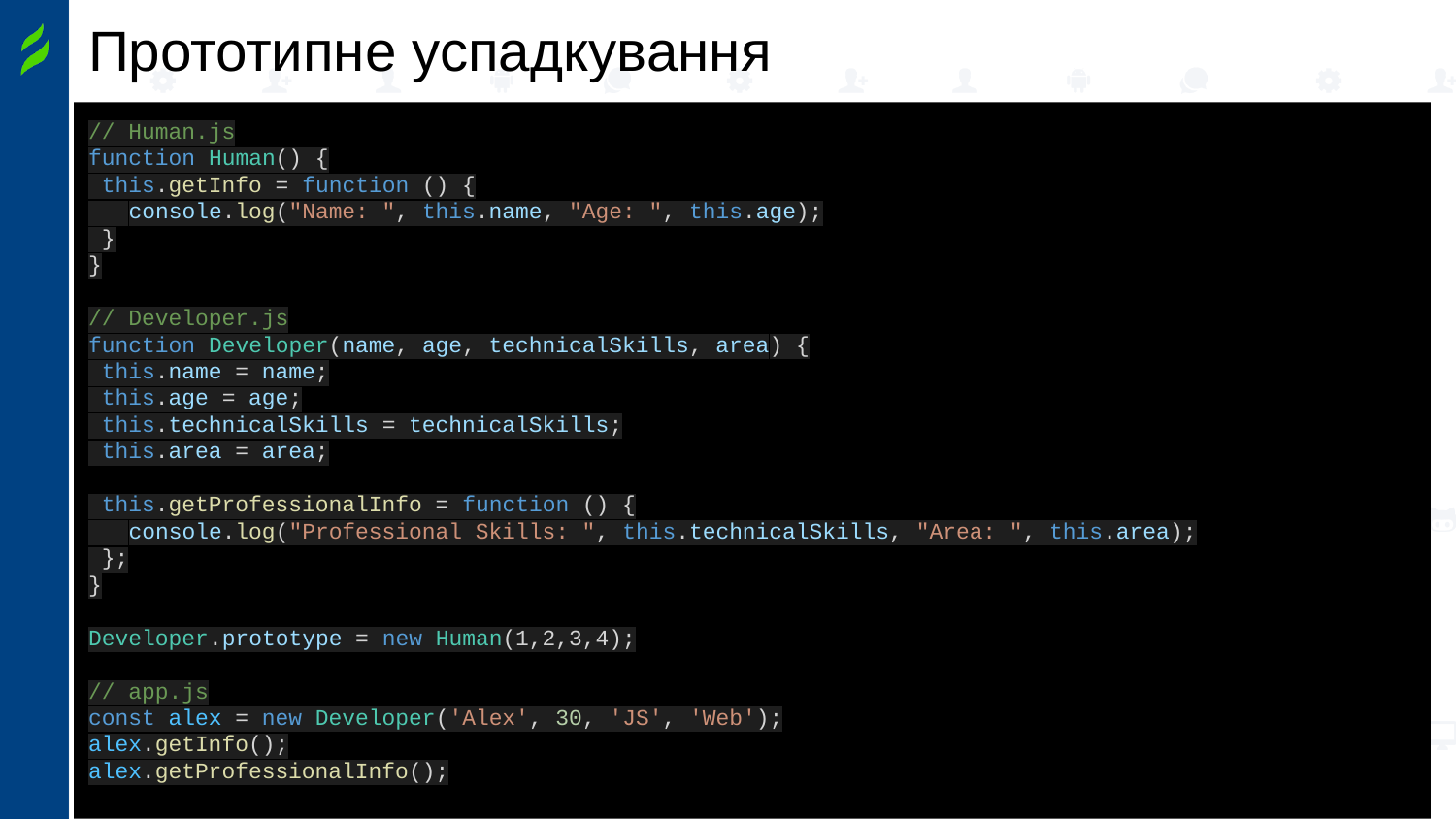

# Прототипне успадкування
// Human.js
function Human() {
 this.getInfo = function () {
   console.log("Name: ", this.name, "Age: ", this.age);
 }
}

// Developer.js
function Developer(name, age, technicalSkills, area) {
 this.name = name;
 this.age = age;
 this.technicalSkills = technicalSkills;
 this.area = area;

 this.getProfessionalInfo = function () {
   console.log("Professional Skills: ", this.technicalSkills, "Area: ", this.area);
 };
}

Developer.prototype = new Human(1,2,3,4);

// app.js
const alex = new Developer('Alex', 30, 'JS', 'Web');
alex.getInfo();
alex.getProfessionalInfo();